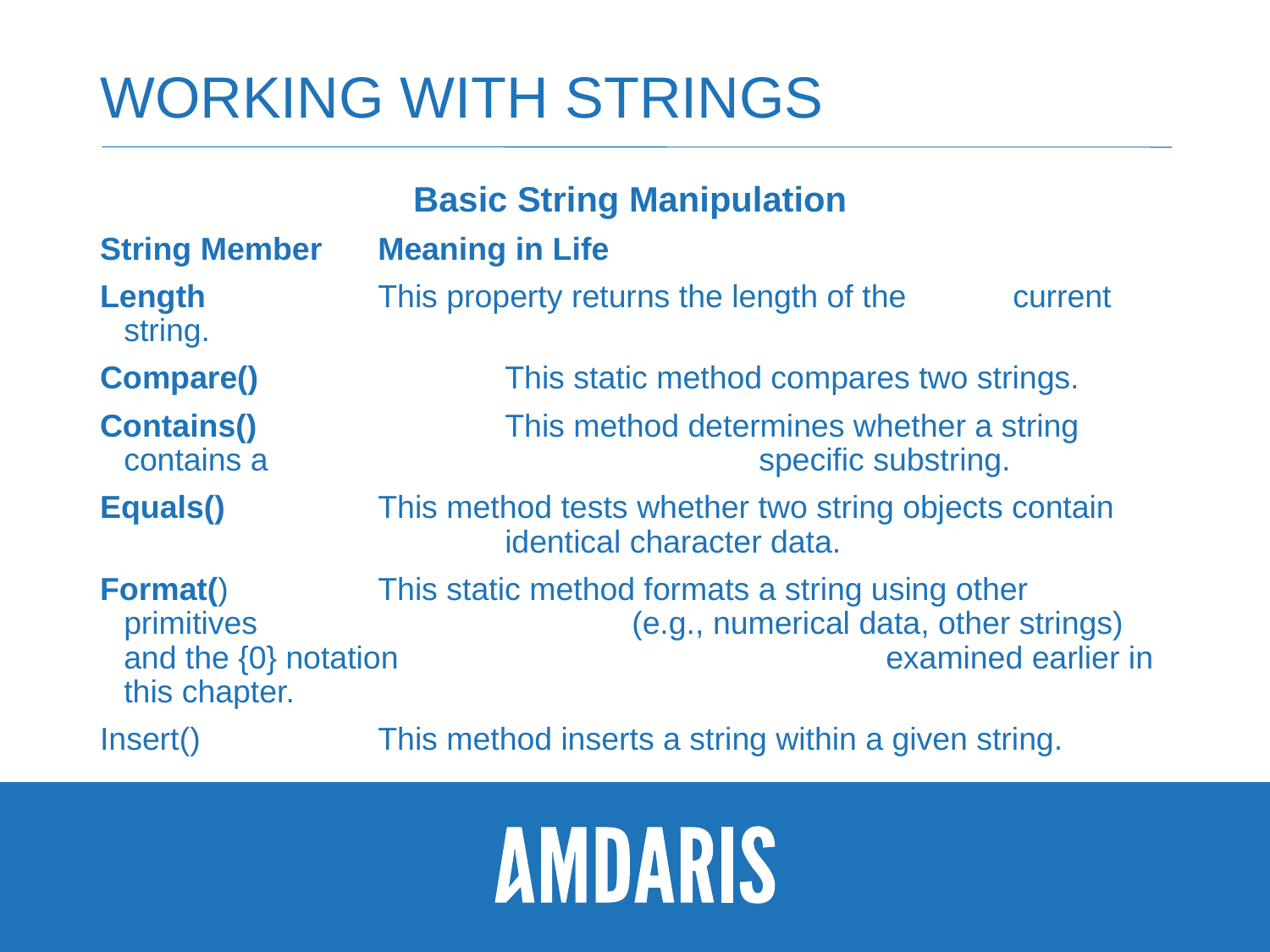

# Working with strings
Basic String Manipulation
String Member 	Meaning in Life
Length 		This property returns the length of the 	current string.
Compare() 		This static method compares two strings.
Contains() 		This method determines whether a string contains a 				specific substring.
Equals() 		This method tests whether two string objects contain 				identical character data.
Format()		This static method formats a string using other primitives 			(e.g., numerical data, other strings) and the {0} notation 				examined earlier in this chapter.
Insert() 		This method inserts a string within a given string.